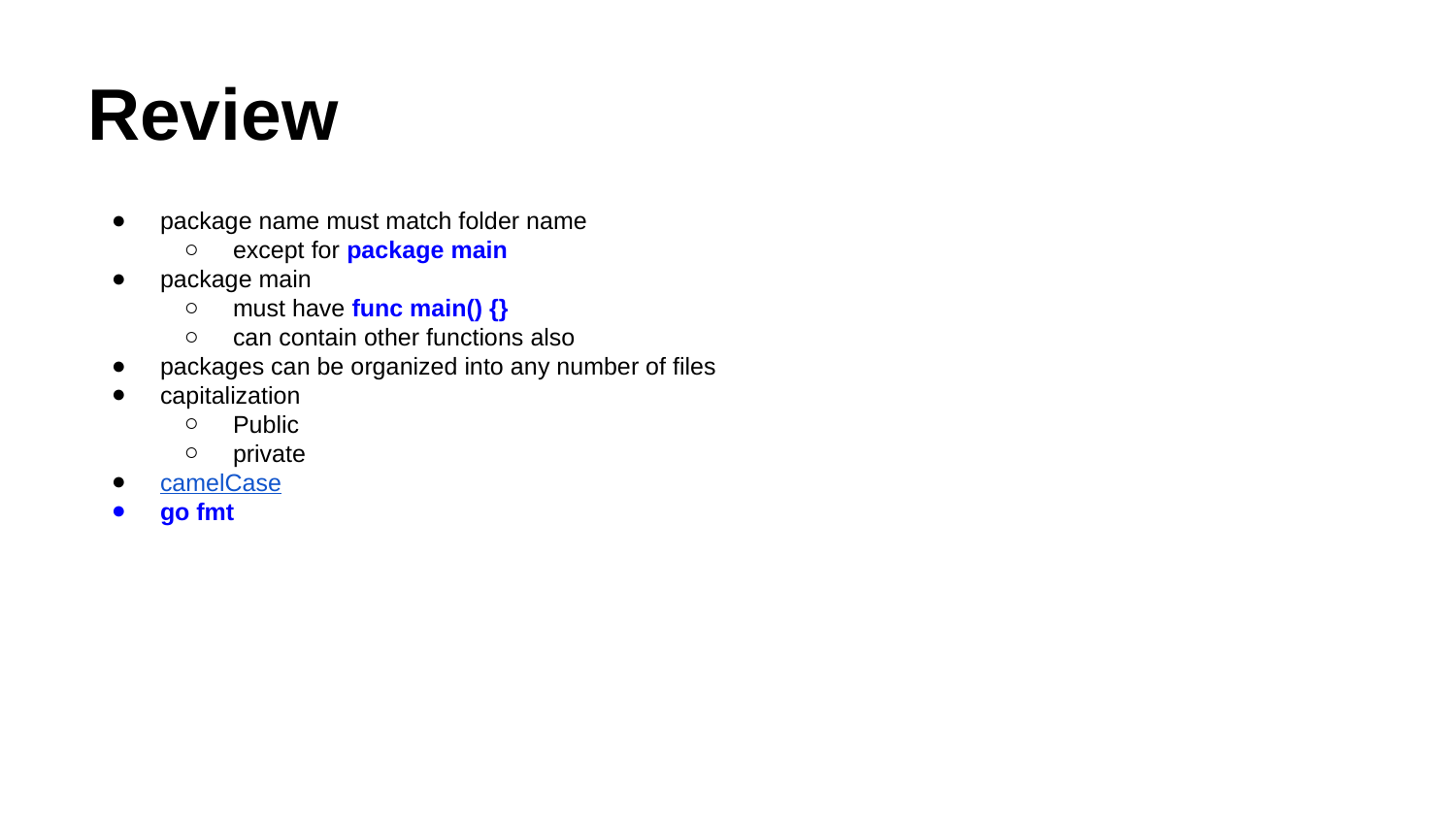

# Review
package name must match folder name
except for package main
package main
must have func main() {}
can contain other functions also
packages can be organized into any number of files
capitalization
Public
private
camelCase
go fmt